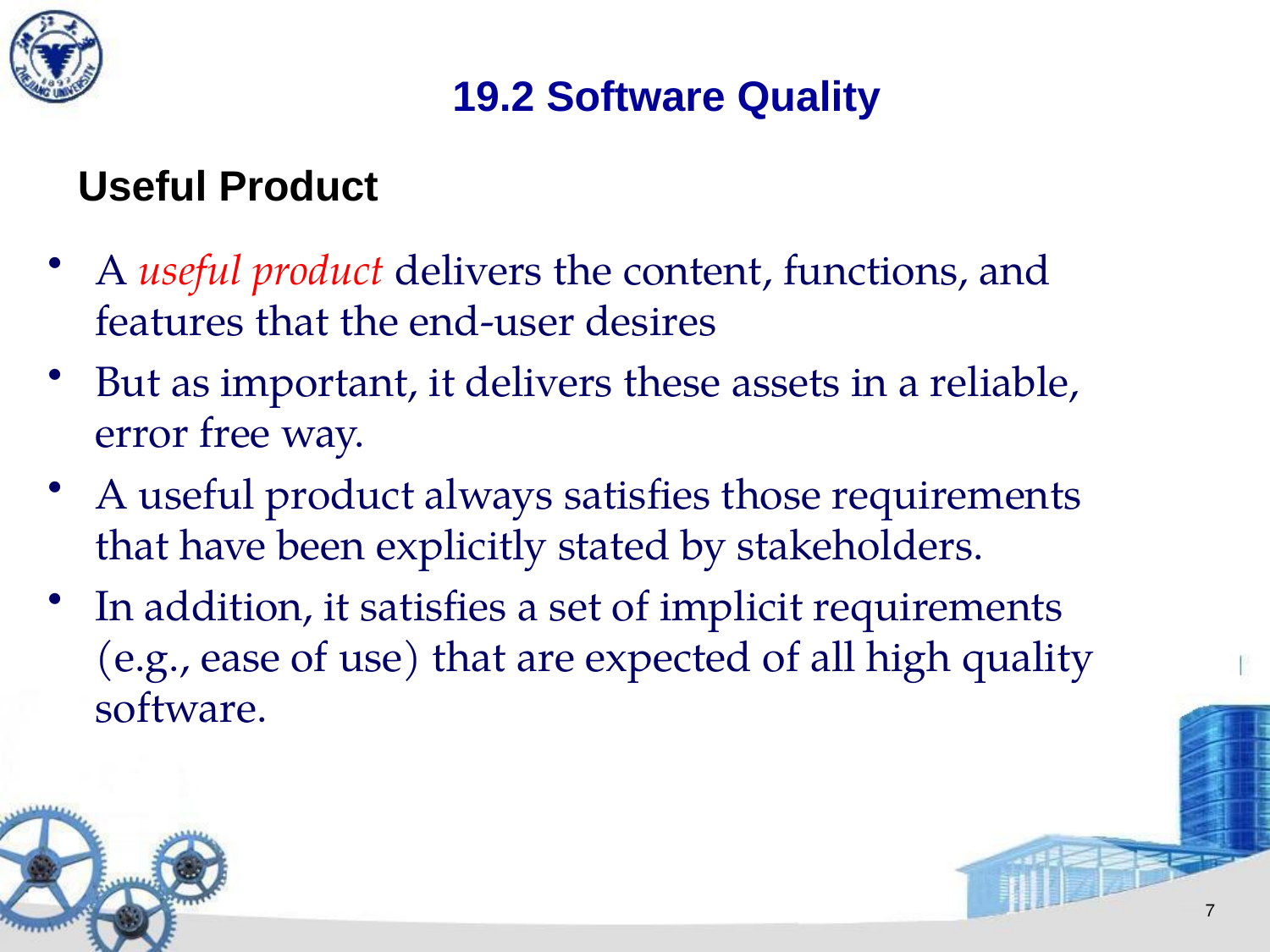

19.2 Software Quality
Useful Product
A useful product delivers the content, functions, and features that the end-user desires
But as important, it delivers these assets in a reliable, error free way.
A useful product always satisfies those requirements that have been explicitly stated by stakeholders.
In addition, it satisfies a set of implicit requirements (e.g., ease of use) that are expected of all high quality software.
7